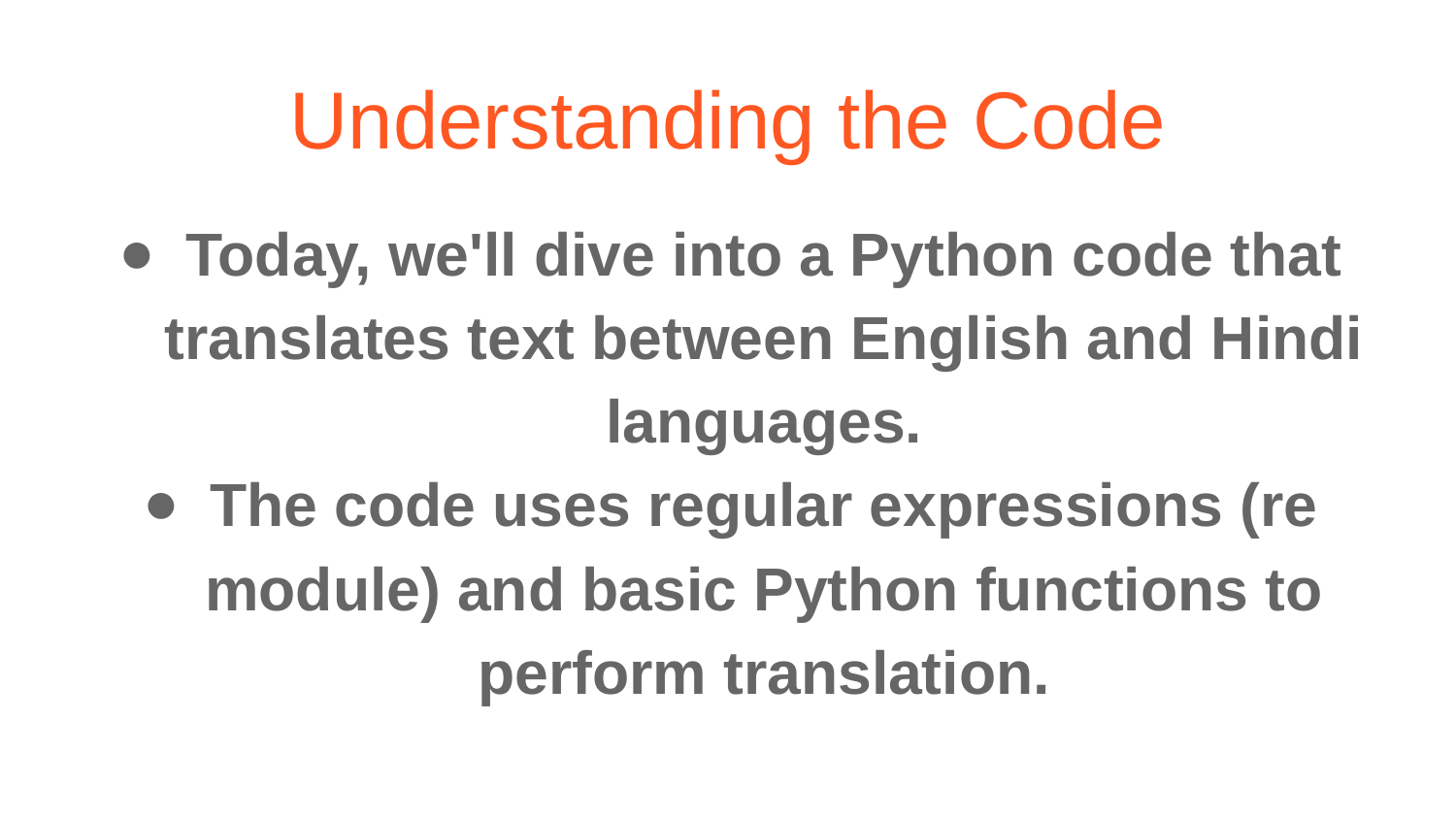

# Understanding the Code
Today, we'll dive into a Python code that translates text between English and Hindi languages.
The code uses regular expressions (re module) and basic Python functions to perform translation.